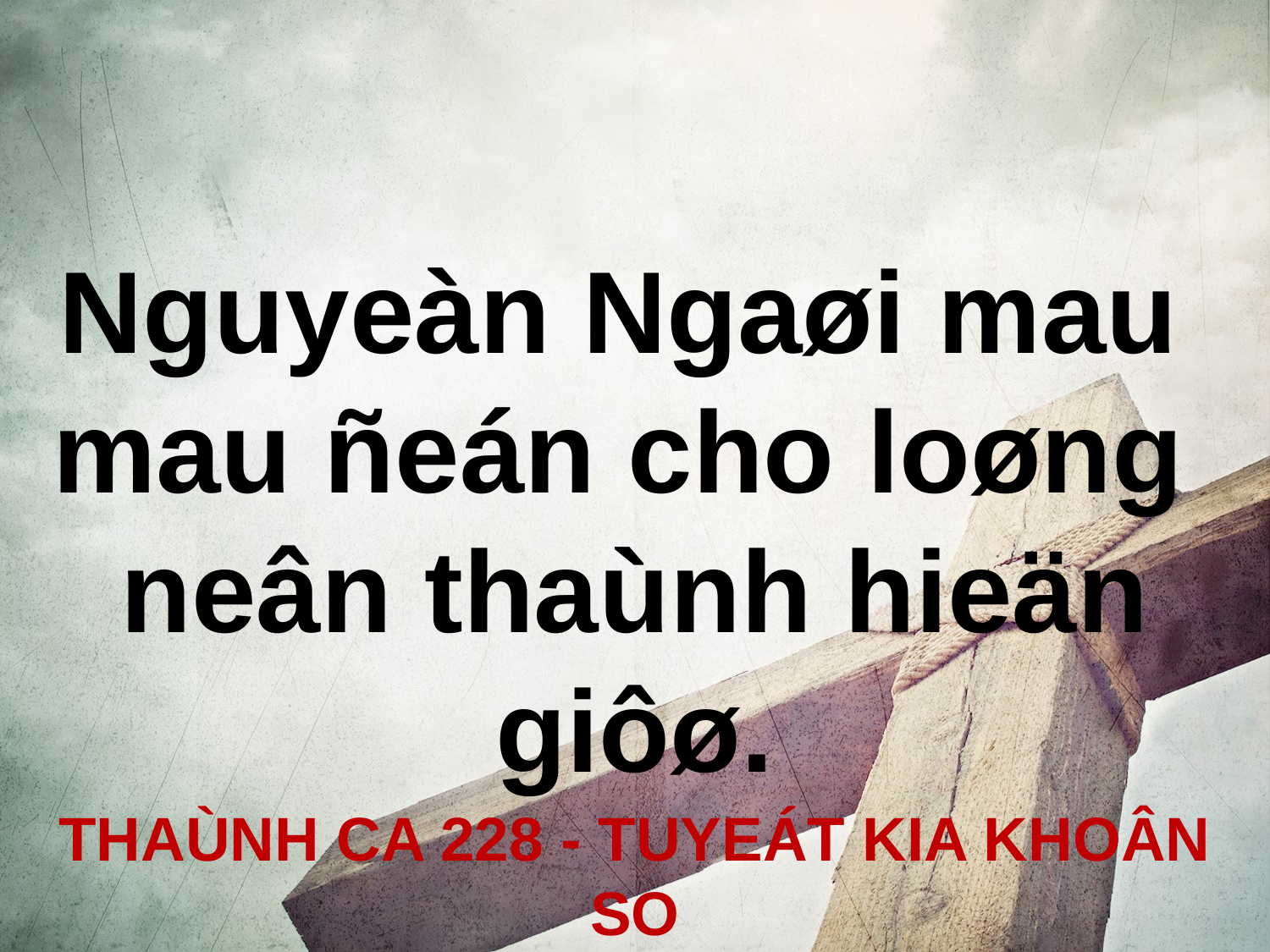

Nguyeàn Ngaøi mau
mau ñeán cho loøng
neân thaùnh hieän giôø.
THAÙNH CA 228 - TUYEÁT KIA KHOÂN SO